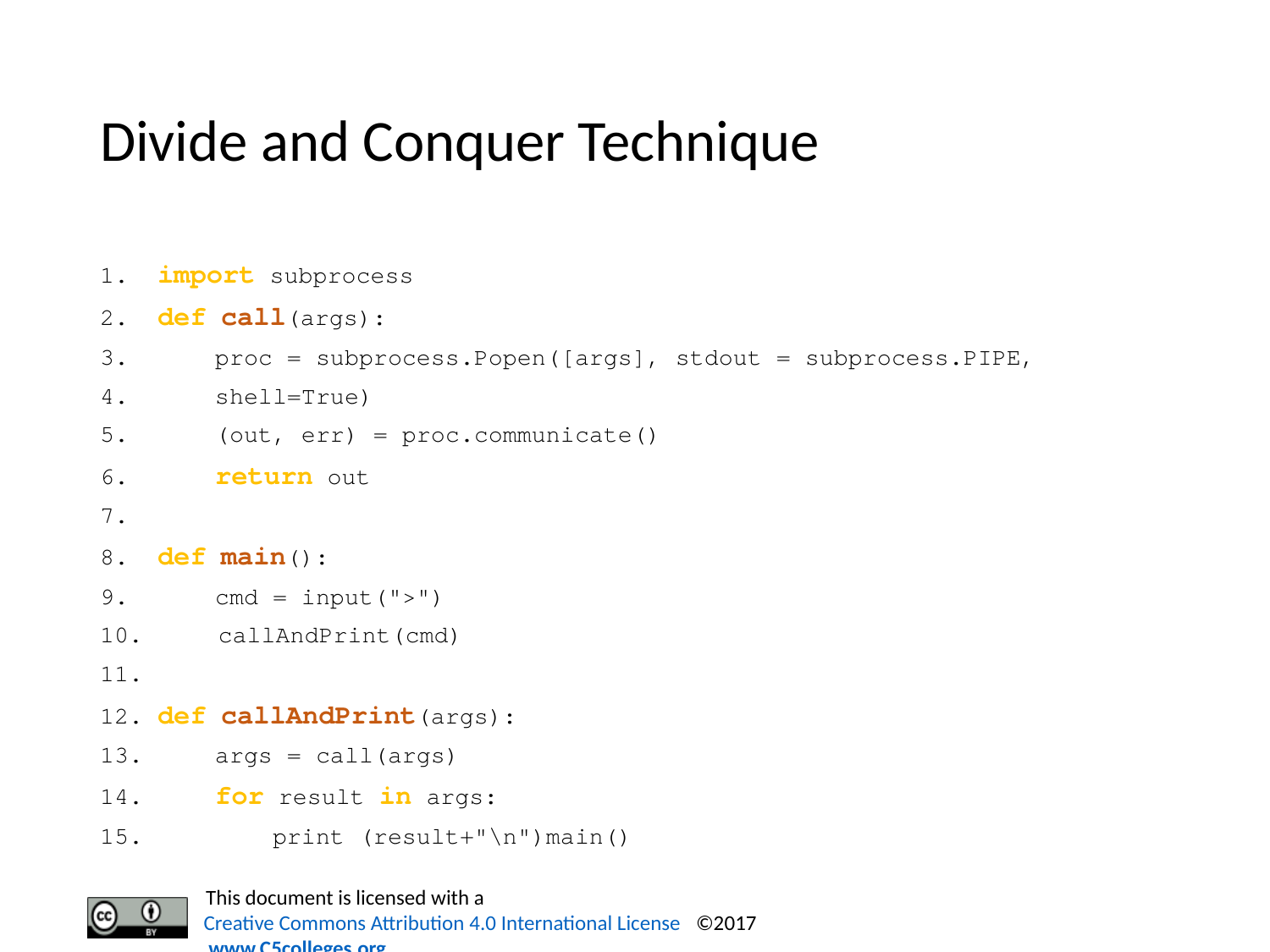

# Divide and Conquer Technique
1.  import subprocess
2.  def call(args):
3.      proc = subprocess.Popen([args], stdout = subprocess.PIPE,
4.      shell=True)
5.      (out, err) = proc.communicate()
6.      return out
7.
8.  def main():
9.      cmd = input(">")
     callAndPrint(cmd)
11.
12. def callAndPrint(args):
13.     args = call(args)
14.     for result in args:
15.         print (result+"\n")main()